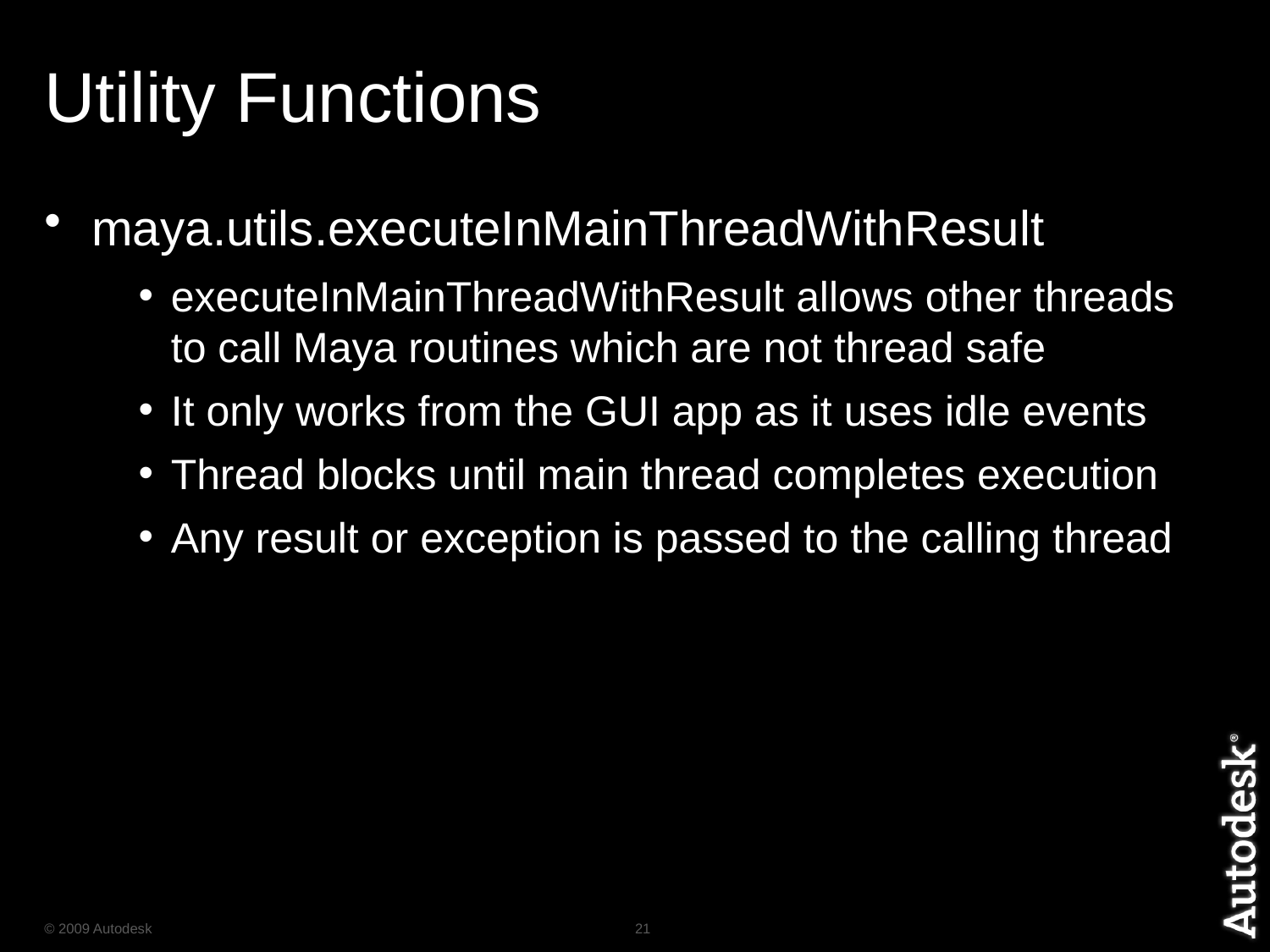

# Utility Functions
maya.utils.executeInMainThreadWithResult
executeInMainThreadWithResult allows other threads to call Maya routines which are not thread safe
It only works from the GUI app as it uses idle events
Thread blocks until main thread completes execution
Any result or exception is passed to the calling thread